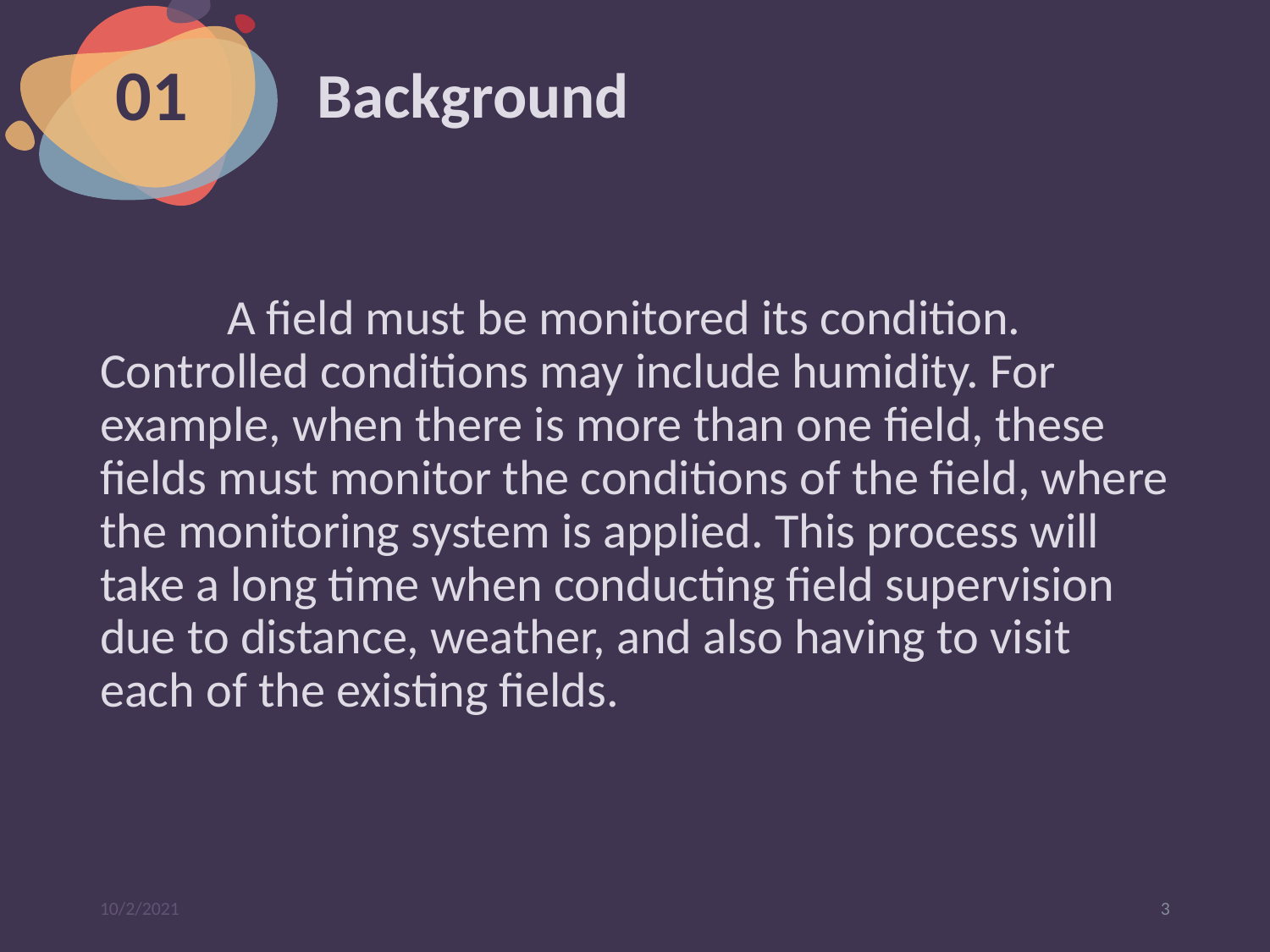

# Background
01
	A field must be monitored its condition. Controlled conditions may include humidity. For example, when there is more than one field, these fields must monitor the conditions of the field, where the monitoring system is applied. This process will take a long time when conducting field supervision due to distance, weather, and also having to visit each of the existing fields.
10/2/2021

3